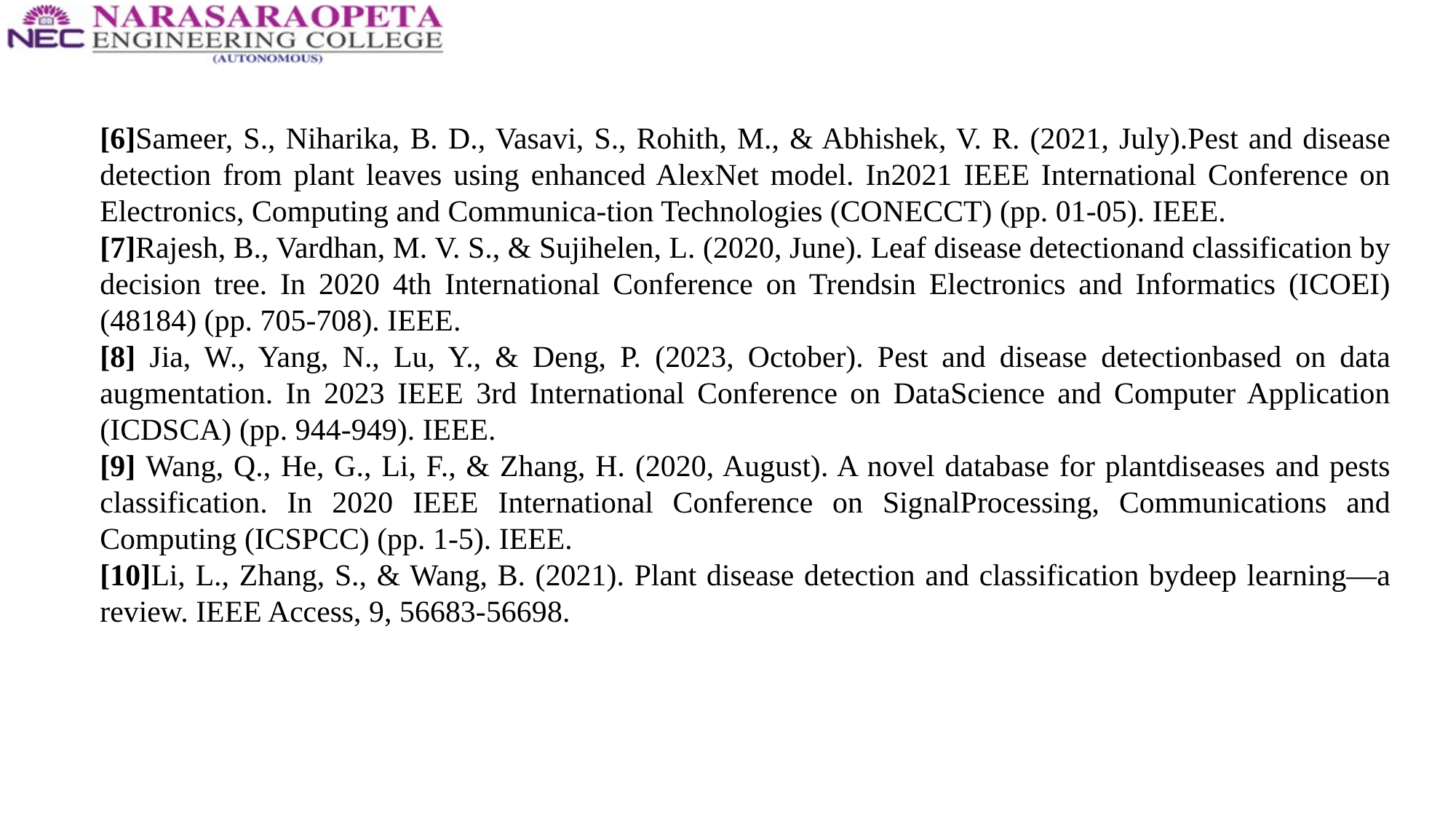

[6]Sameer, S., Niharika, B. D., Vasavi, S., Rohith, M., & Abhishek, V. R. (2021, July).Pest and disease detection from plant leaves using enhanced AlexNet model. In2021 IEEE International Conference on Electronics, Computing and Communica-tion Technologies (CONECCT) (pp. 01-05). IEEE.
[7]Rajesh, B., Vardhan, M. V. S., & Sujihelen, L. (2020, June). Leaf disease detectionand classification by decision tree. In 2020 4th International Conference on Trendsin Electronics and Informatics (ICOEI)(48184) (pp. 705-708). IEEE.
[8] Jia, W., Yang, N., Lu, Y., & Deng, P. (2023, October). Pest and disease detectionbased on data augmentation. In 2023 IEEE 3rd International Conference on DataScience and Computer Application (ICDSCA) (pp. 944-949). IEEE.
[9] Wang, Q., He, G., Li, F., & Zhang, H. (2020, August). A novel database for plantdiseases and pests classification. In 2020 IEEE International Conference on SignalProcessing, Communications and Computing (ICSPCC) (pp. 1-5). IEEE.
[10]Li, L., Zhang, S., & Wang, B. (2021). Plant disease detection and classification bydeep learning—a review. IEEE Access, 9, 56683-56698.